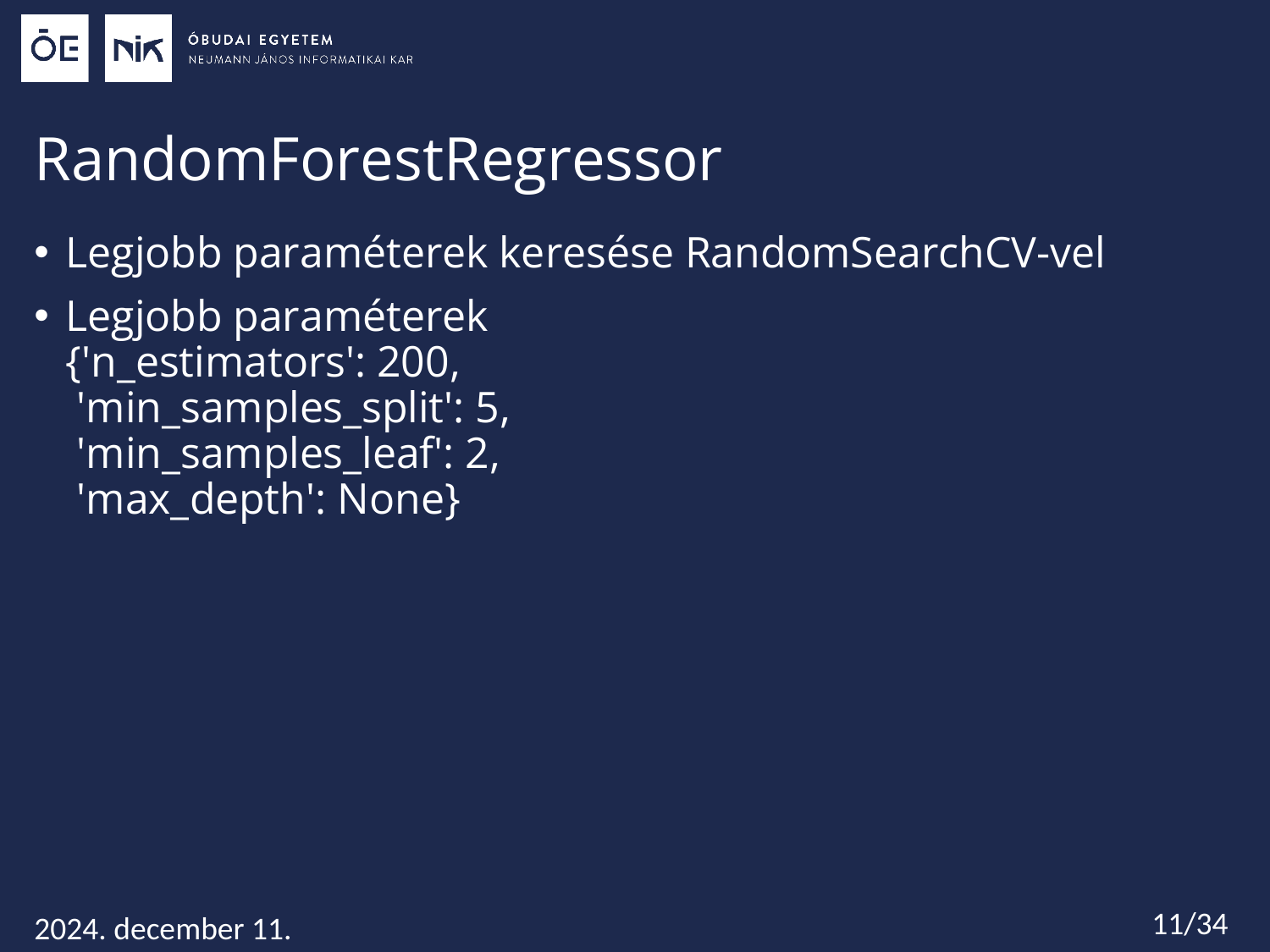

# RandomForestRegressor
Legjobb paraméterek keresése RandomSearchCV-vel
Legjobb paraméterek
{'n_estimators': 200,
 'min_samples_split': 5,
 'min_samples_leaf': 2,
 'max_depth': None}
11/34